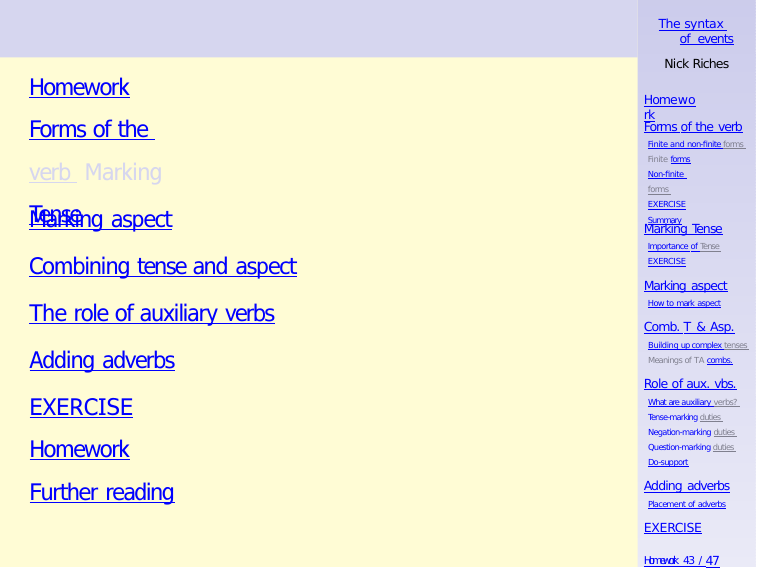

The syntax of  events
Nick Riches
Homework
Forms of the verb  Marking Tense
Homework
Forms of the verb
Finite and non-finite forms  Finite forms
Non-finite forms  EXERCISE
Summary
Marking aspect
Marking Tense
Importance of Tense  EXERCISE
Combining tense and aspect
Marking aspect
How to mark aspect
The role of auxiliary verbs
Comb. T & Asp.
Building up complex tenses  Meanings of TA combs.
Adding adverbs
Role of aux. vbs.
What are auxiliary verbs?  Tense-marking duties  Negation-marking duties  Question-marking duties  Do-support
EXERCISE
Homework
Further reading
Adding adverbs
Placement of adverbs
EXERCISE
Homework 43 / 47